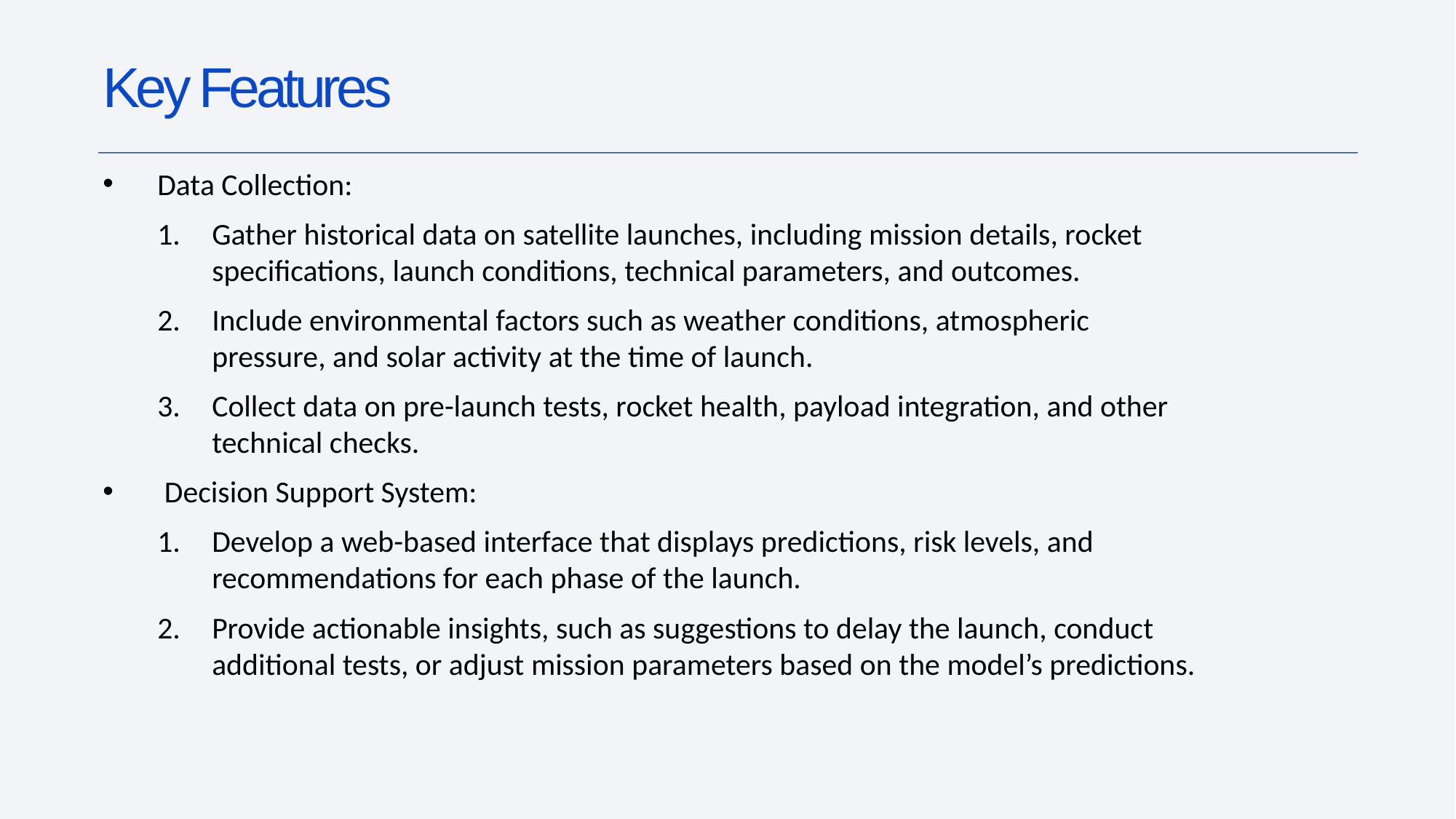

# Key Features
Data Collection:
Gather historical data on satellite launches, including mission details, rocket specifications, launch conditions, technical parameters, and outcomes.
Include environmental factors such as weather conditions, atmospheric pressure, and solar activity at the time of launch.
Collect data on pre-launch tests, rocket health, payload integration, and other technical checks.
 Decision Support System:
Develop a web-based interface that displays predictions, risk levels, and recommendations for each phase of the launch.
Provide actionable insights, such as suggestions to delay the launch, conduct additional tests, or adjust mission parameters based on the model’s predictions.